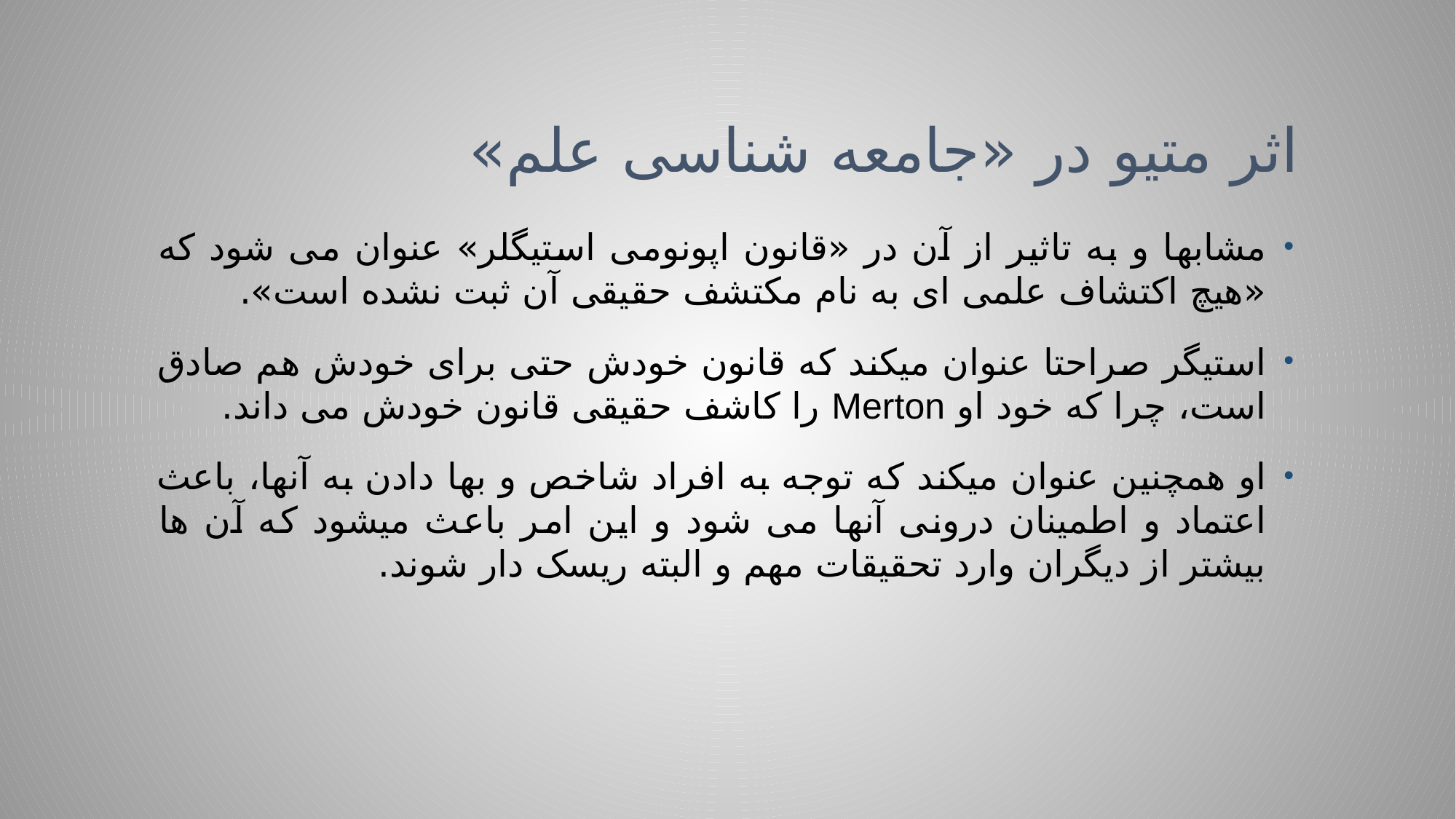

# اثر متیو در «جامعه شناسی علم»
مشابها و به تاثیر از آن در «قانون اپونومی استیگلر» عنوان می شود که «هیچ اکتشاف علمی ای به نام مکتشف حقیقی آن ثبت نشده است».
استیگر صراحتا عنوان میکند که قانون خودش حتی برای خودش هم صادق است، چرا که خود او Merton را کاشف حقیقی قانون خودش می داند.
او همچنین عنوان میکند که توجه به افراد شاخص و بها دادن به آنها، باعث اعتماد و اطمینان درونی آنها می شود و این امر باعث میشود که آن ها بیشتر از دیگران وارد تحقیقات مهم و البته ریسک دار شوند.